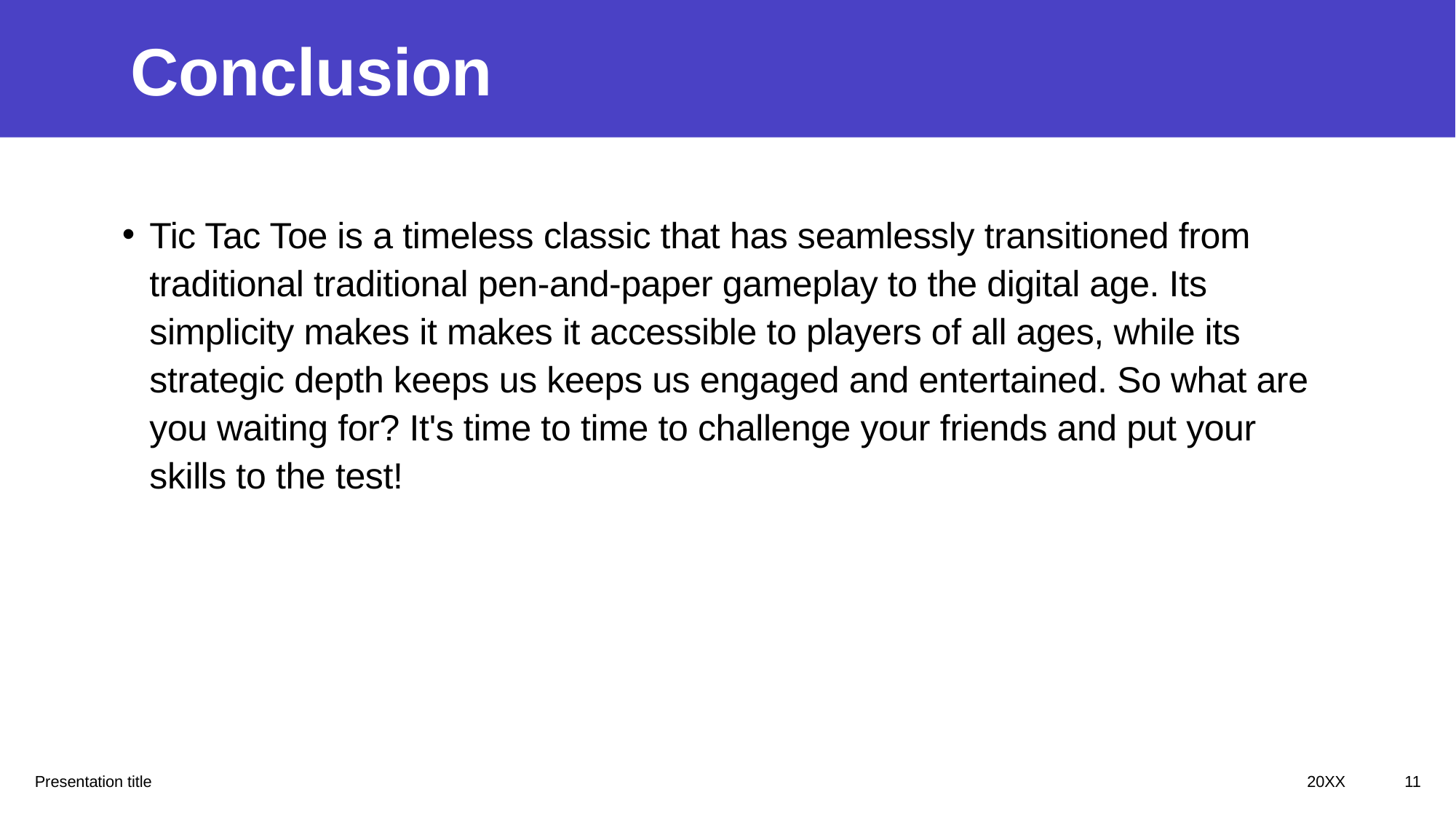

# Conclusion
Tic Tac Toe is a timeless classic that has seamlessly transitioned from traditional traditional pen-and-paper gameplay to the digital age. Its simplicity makes it makes it accessible to players of all ages, while its strategic depth keeps us keeps us engaged and entertained. So what are you waiting for? It's time to time to challenge your friends and put your skills to the test!
20XX
Presentation title
11